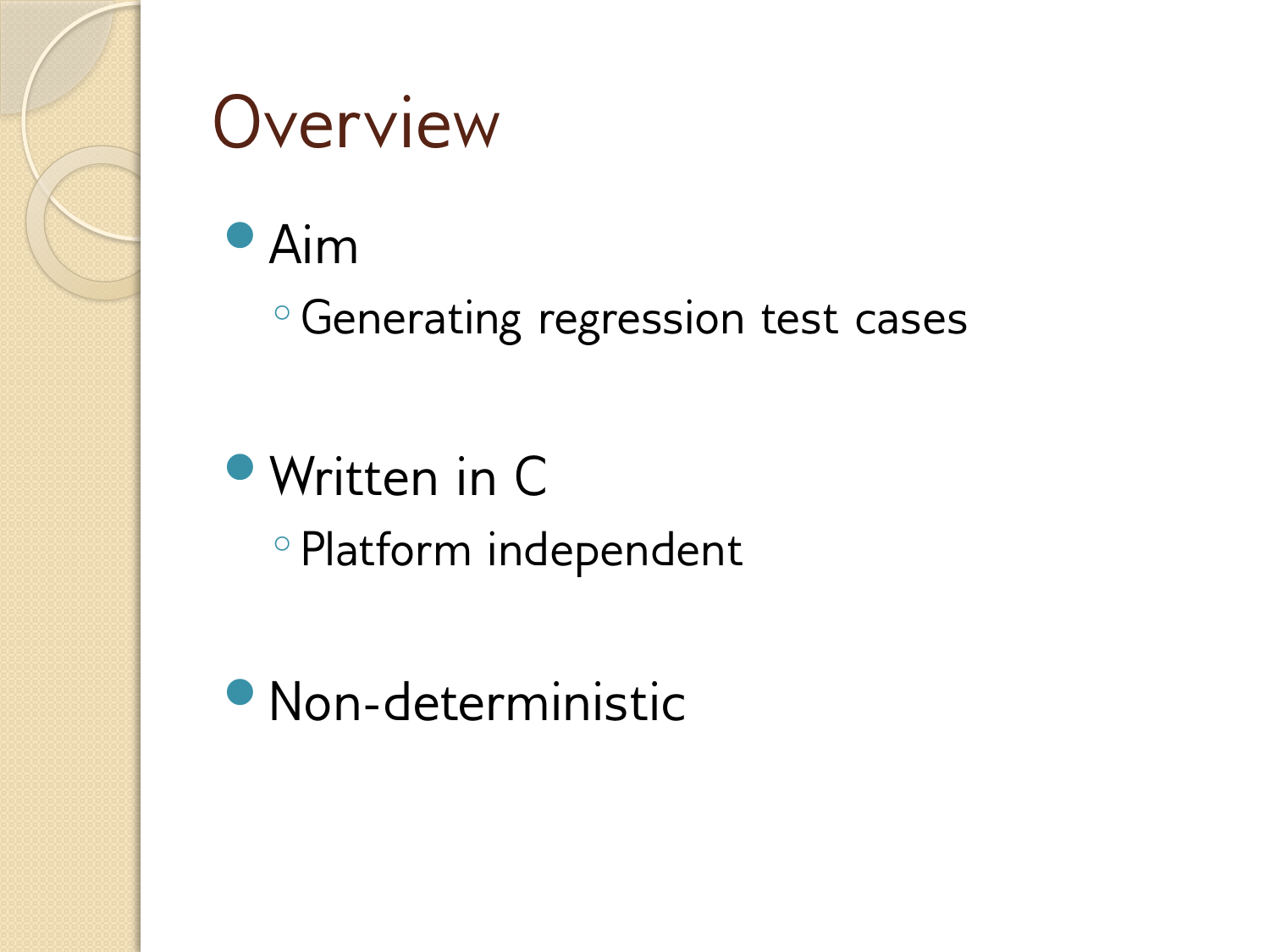

# Overview
Aim
Generating regression test cases

Written in C
Platform independent

Non-deterministic